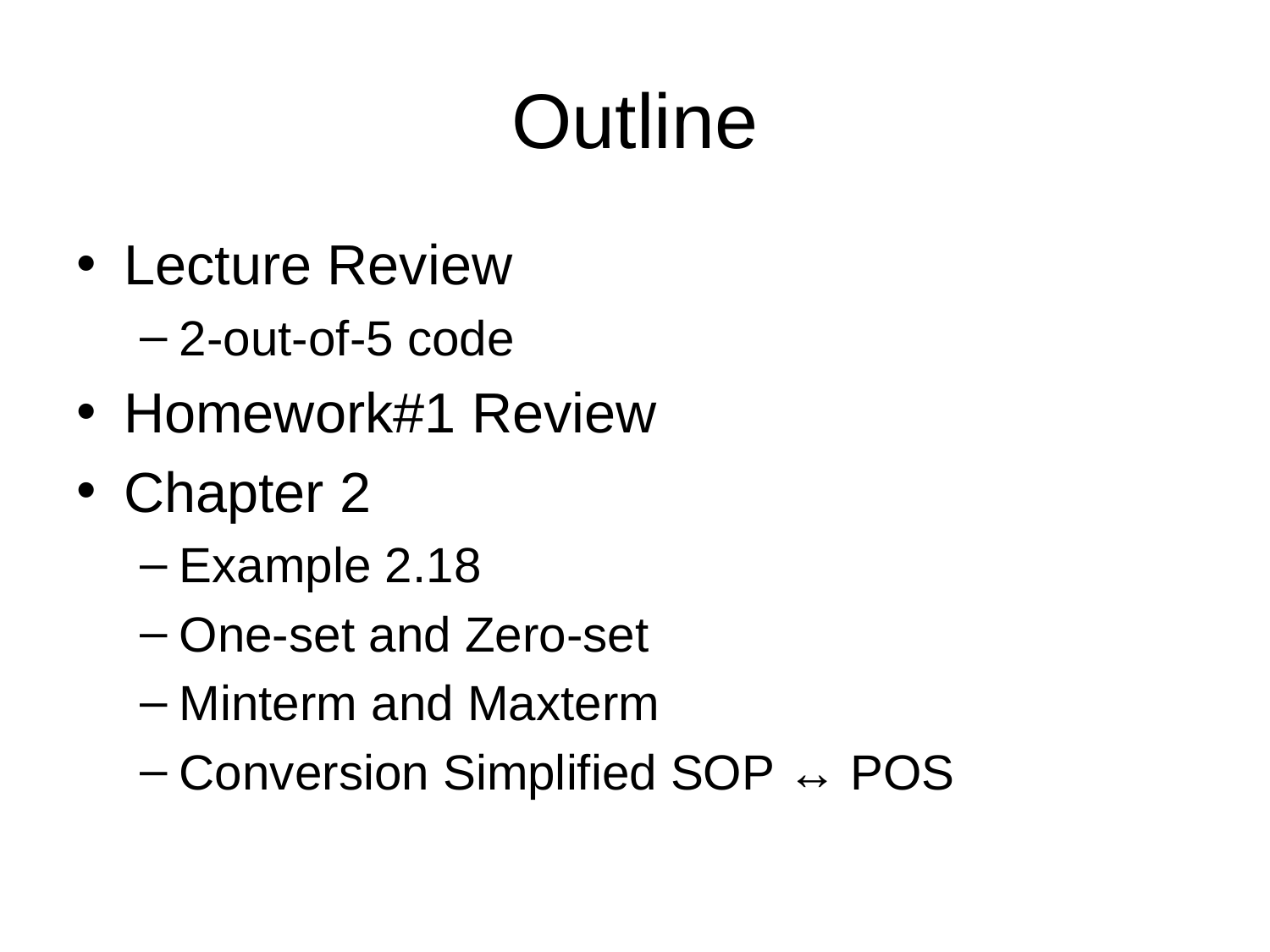

# Outline
Lecture Review
2-out-of-5 code
Homework#1 Review
Chapter 2
Example 2.18
One-set and Zero-set
Minterm and Maxterm
Conversion Simplified SOP ↔ POS